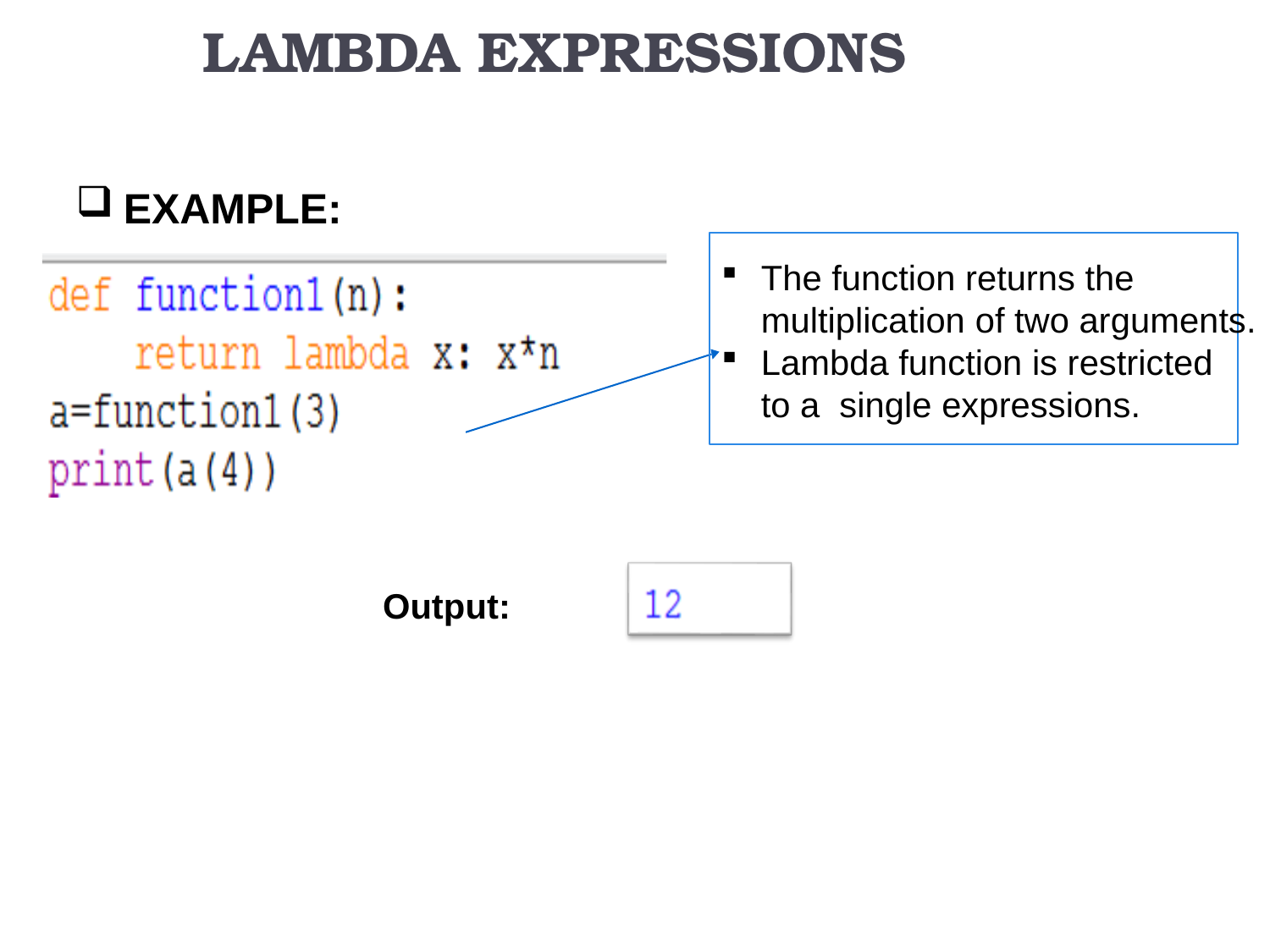

# LAMBDA EXPRESSIONS
EXAMPLE:

The function returns the multiplication of two arguments.
Lambda function is restricted to a  single expressions.

Output: